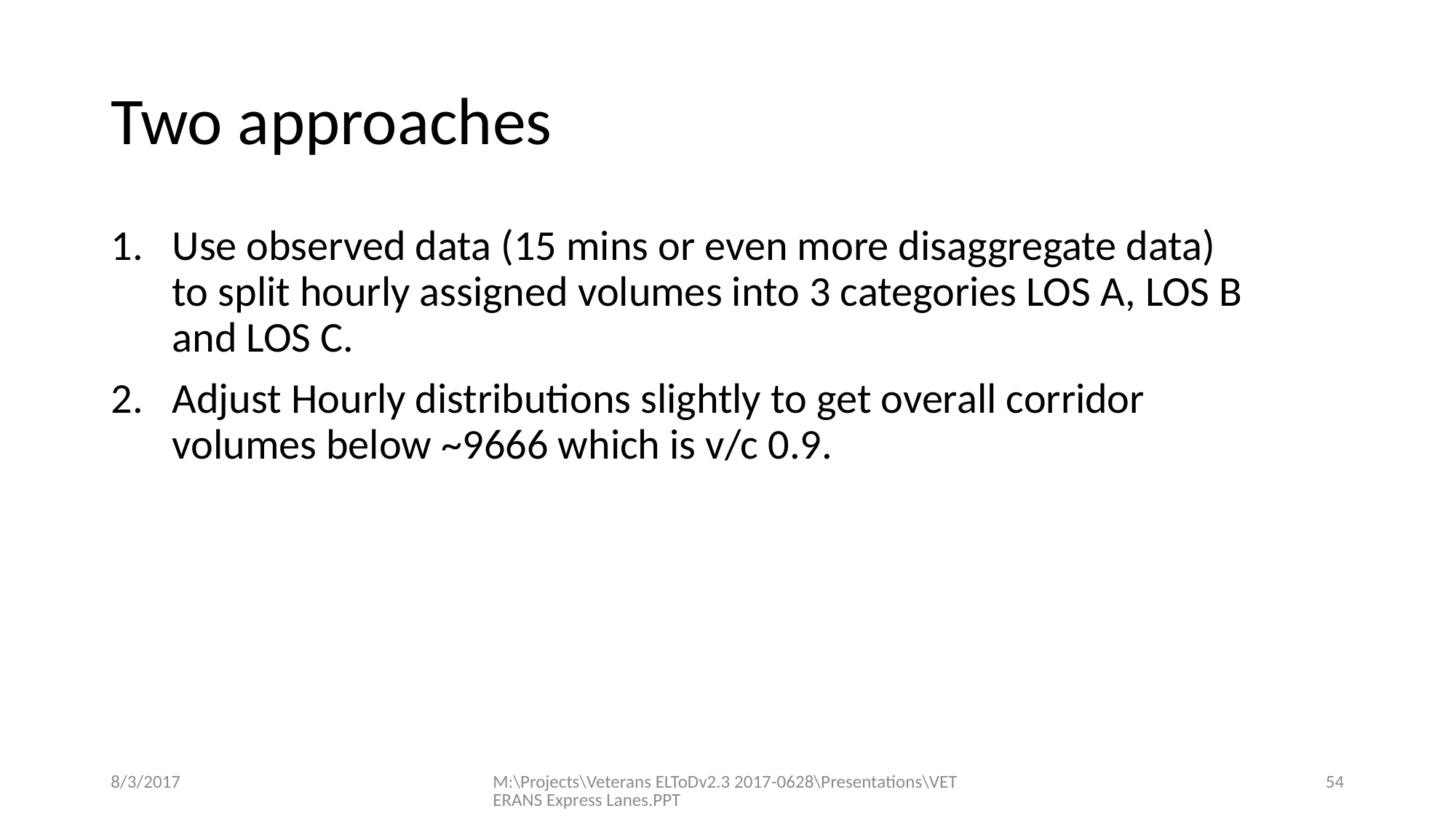

# Two approaches
Use observed data (15 mins or even more disaggregate data) to split hourly assigned volumes into 3 categories LOS A, LOS B and LOS C.
Adjust Hourly distributions slightly to get overall corridor volumes below ~9666 which is v/c 0.9.
8/3/2017
M:\Projects\Veterans ELToDv2.3 2017-0628\Presentations\VETERANS Express Lanes.PPT
54